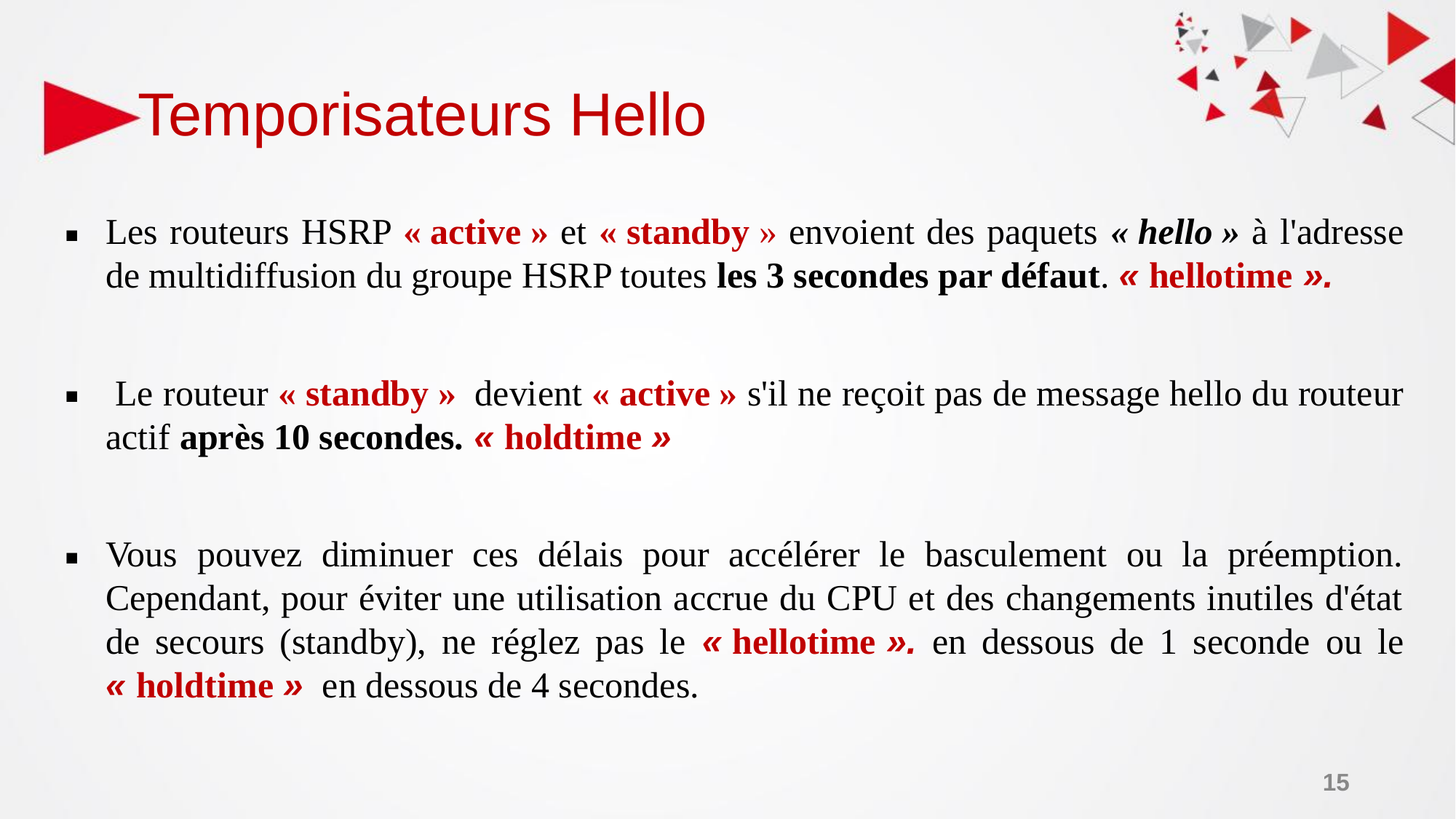

# Temporisateurs Hello
Les routeurs HSRP « active » et « standby » envoient des paquets « hello » à l'adresse de multidiffusion du groupe HSRP toutes les 3 secondes par défaut. « hellotime ».

 Le routeur « standby »  devient « active » s'il ne reçoit pas de message hello du routeur actif après 10 secondes. « holdtime »

Vous pouvez diminuer ces délais pour accélérer le basculement ou la préemption. Cependant, pour éviter une utilisation accrue du CPU et des changements inutiles d'état de secours (standby), ne réglez pas le « hellotime ». en dessous de 1 seconde ou le « holdtime »  en dessous de 4 secondes.

15